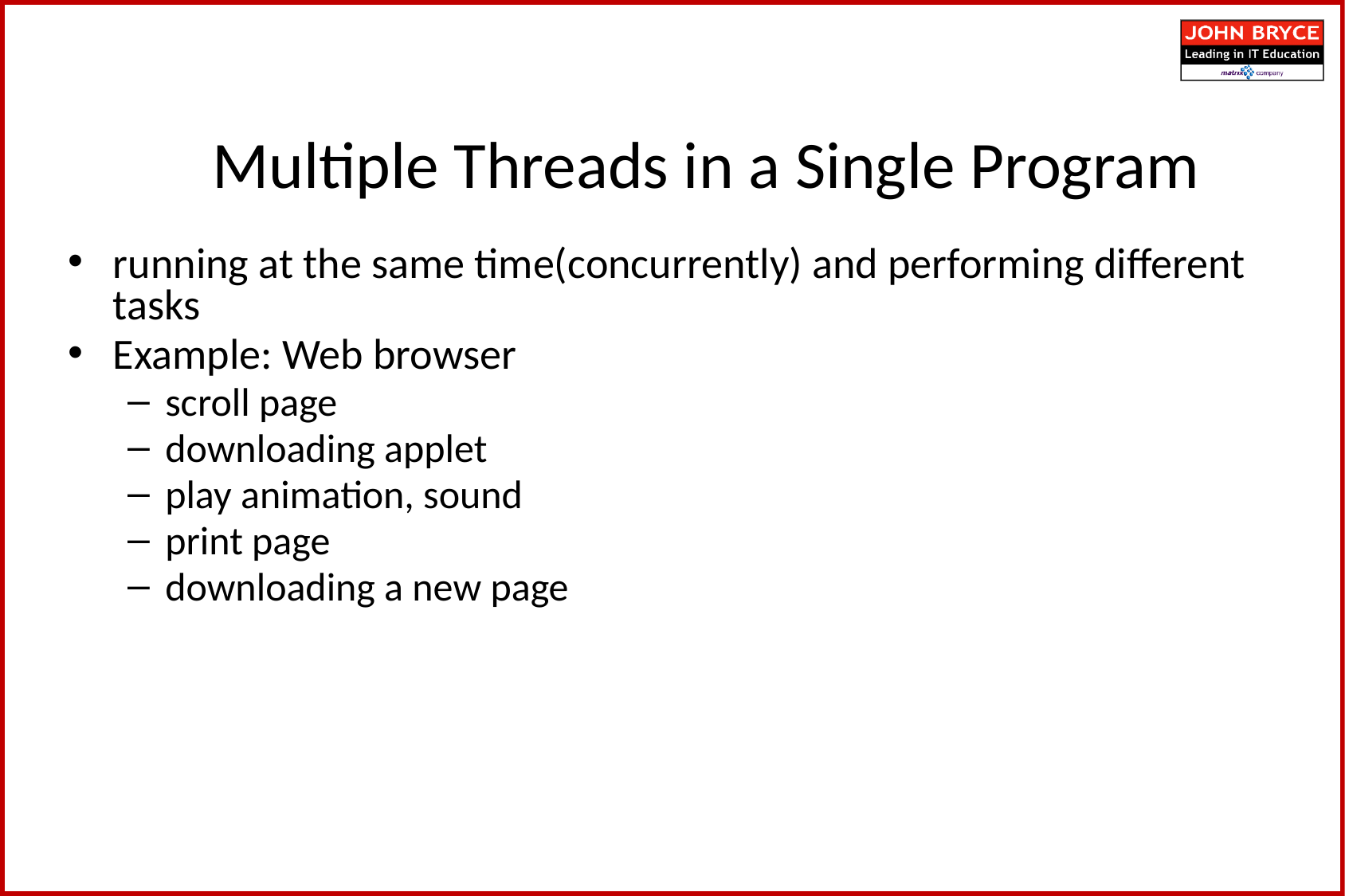

Multiple Threads in a Single Program
running at the same time(concurrently) and performing different tasks
Example: Web browser
scroll page
downloading applet
play animation, sound
print page
downloading a new page